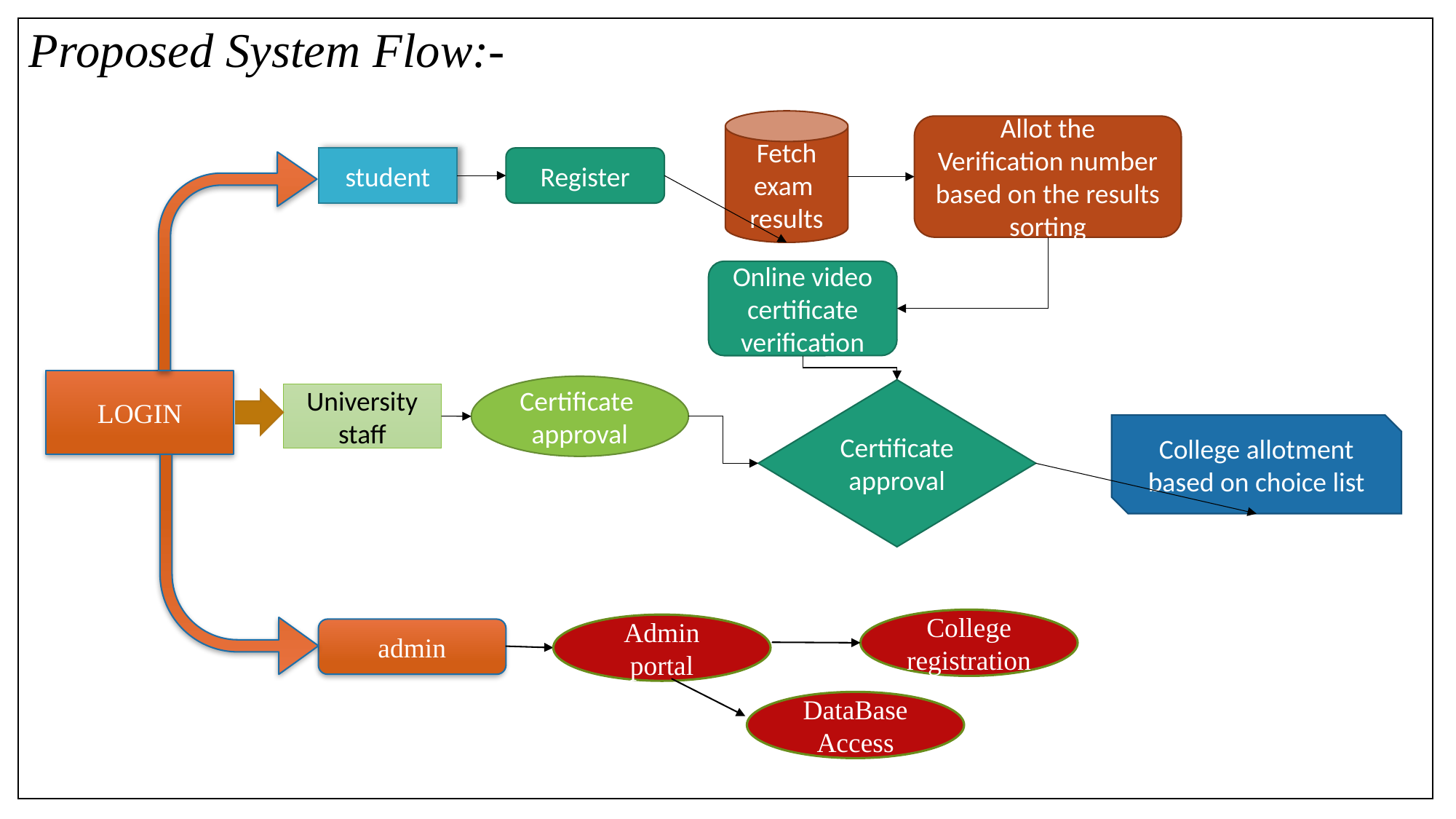

Proposed System Flow:-

Fetch exam
results
Allot the
Verification number based on the results sorting
student
Register

Online video certificate verification
LOGIN
Certificate  approval
Certificate approval
University staff

College allotment based on choice list

College registration
Admin portal
admin
DataBase Access